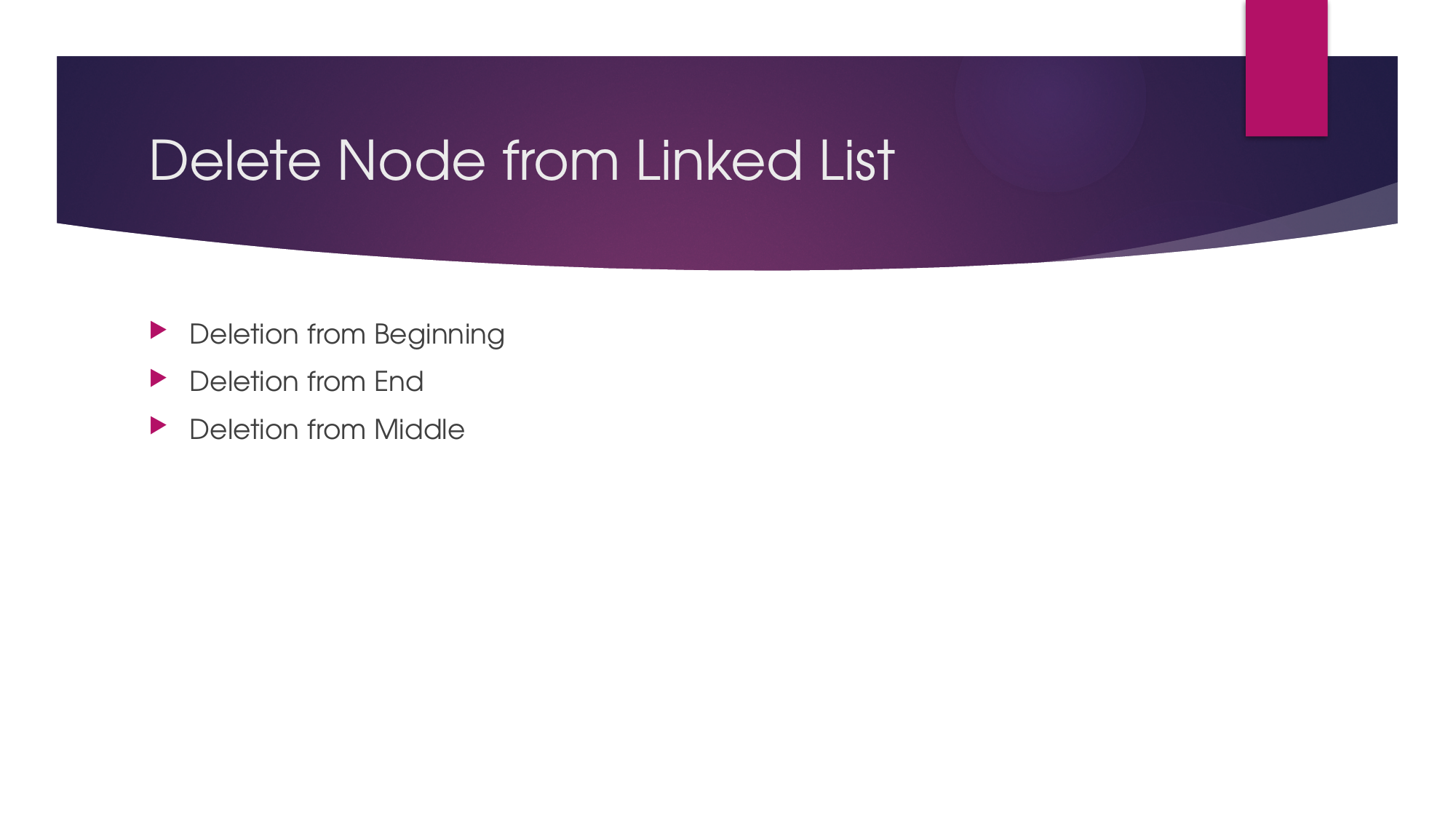

# Delete Node from Linked List
Deletion from Beginning
Deletion from End
Deletion from Middle